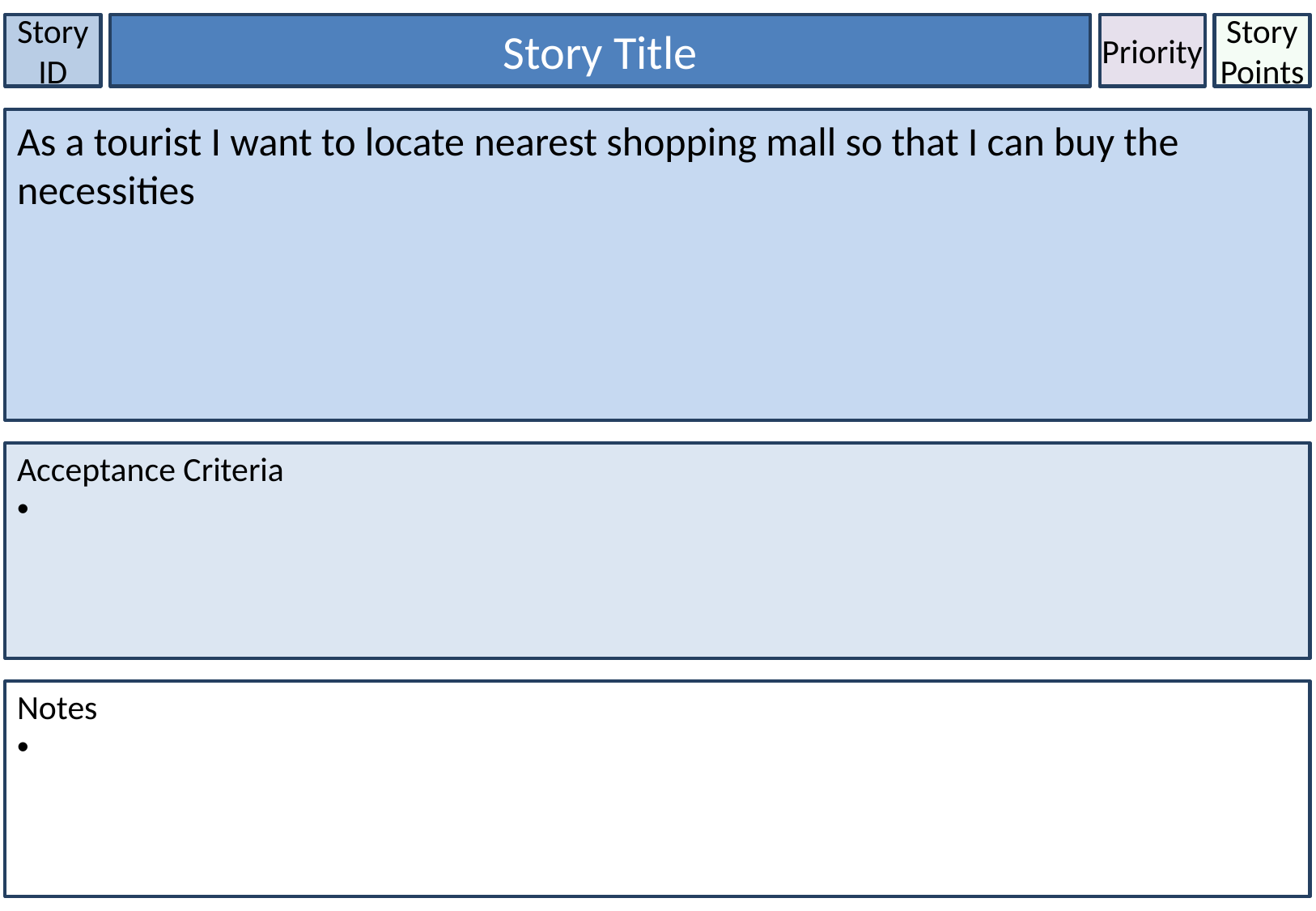

Story ID
Story Title
Priority
Story Points
As a tourist I want to locate nearest shopping mall so that I can buy the necessities
Acceptance Criteria

Notes